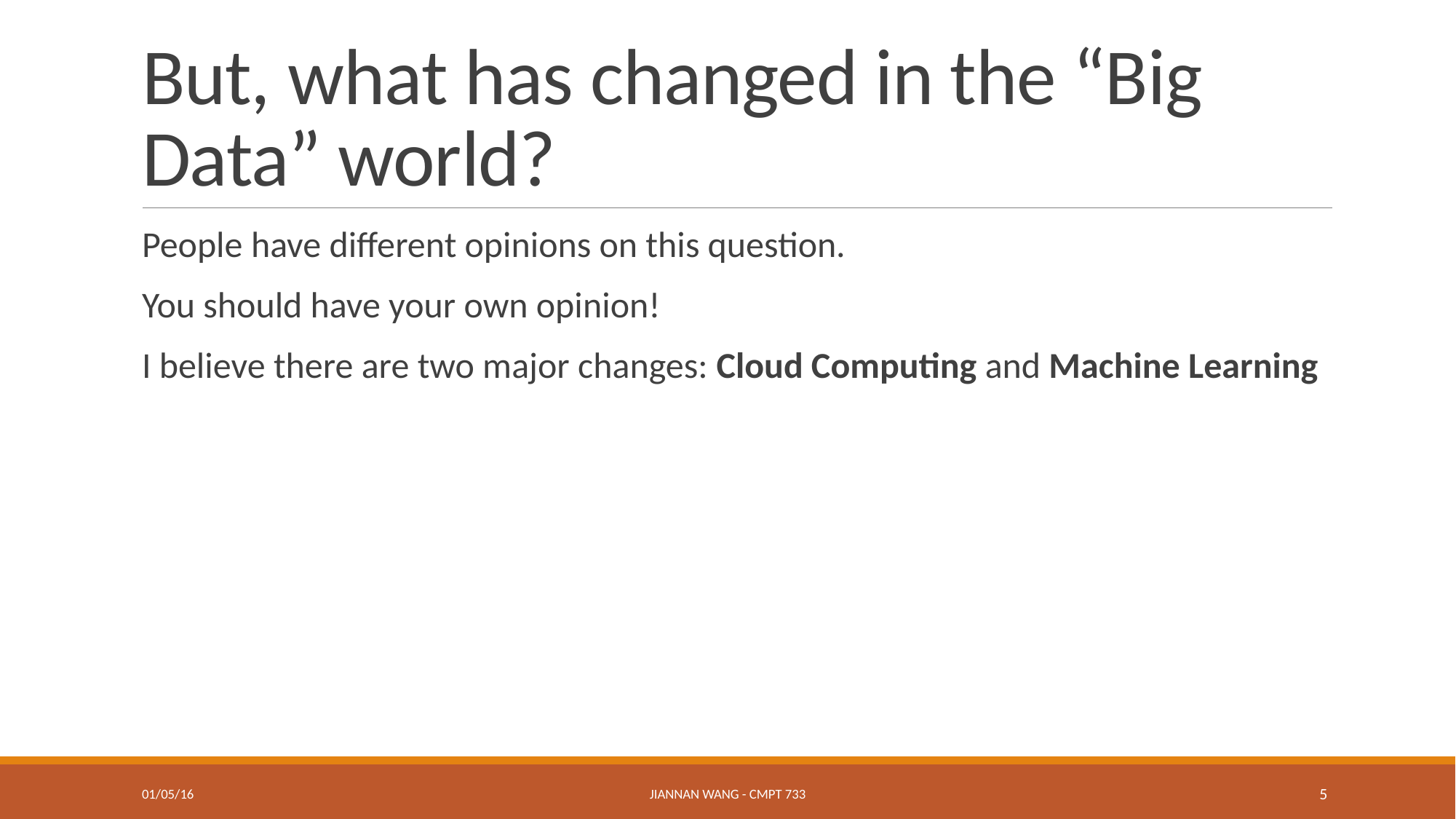

# But, what has changed in the “Big Data” world?
People have different opinions on this question.
You should have your own opinion!
I believe there are two major changes: Cloud Computing and Machine Learning

01/05/16
Jiannan Wang - CMPT 733
5